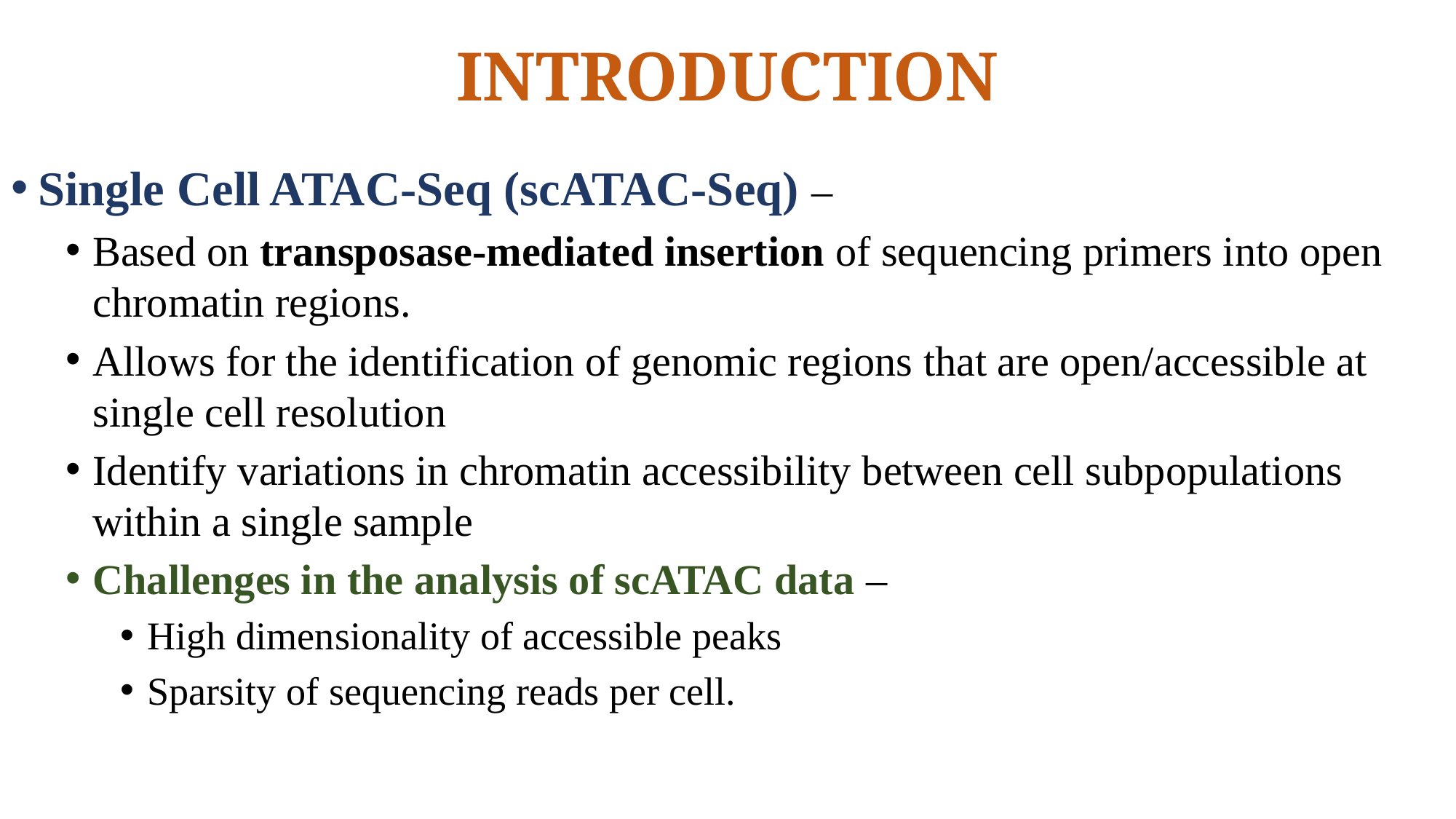

# INTRODUCTION
Single Cell ATAC-Seq (scATAC-Seq) –
Based on transposase-mediated insertion of sequencing primers into open chromatin regions.
Allows for the identification of genomic regions that are open/accessible at single cell resolution
Identify variations in chromatin accessibility between cell subpopulations within a single sample
Challenges in the analysis of scATAC data –
High dimensionality of accessible peaks
Sparsity of sequencing reads per cell.